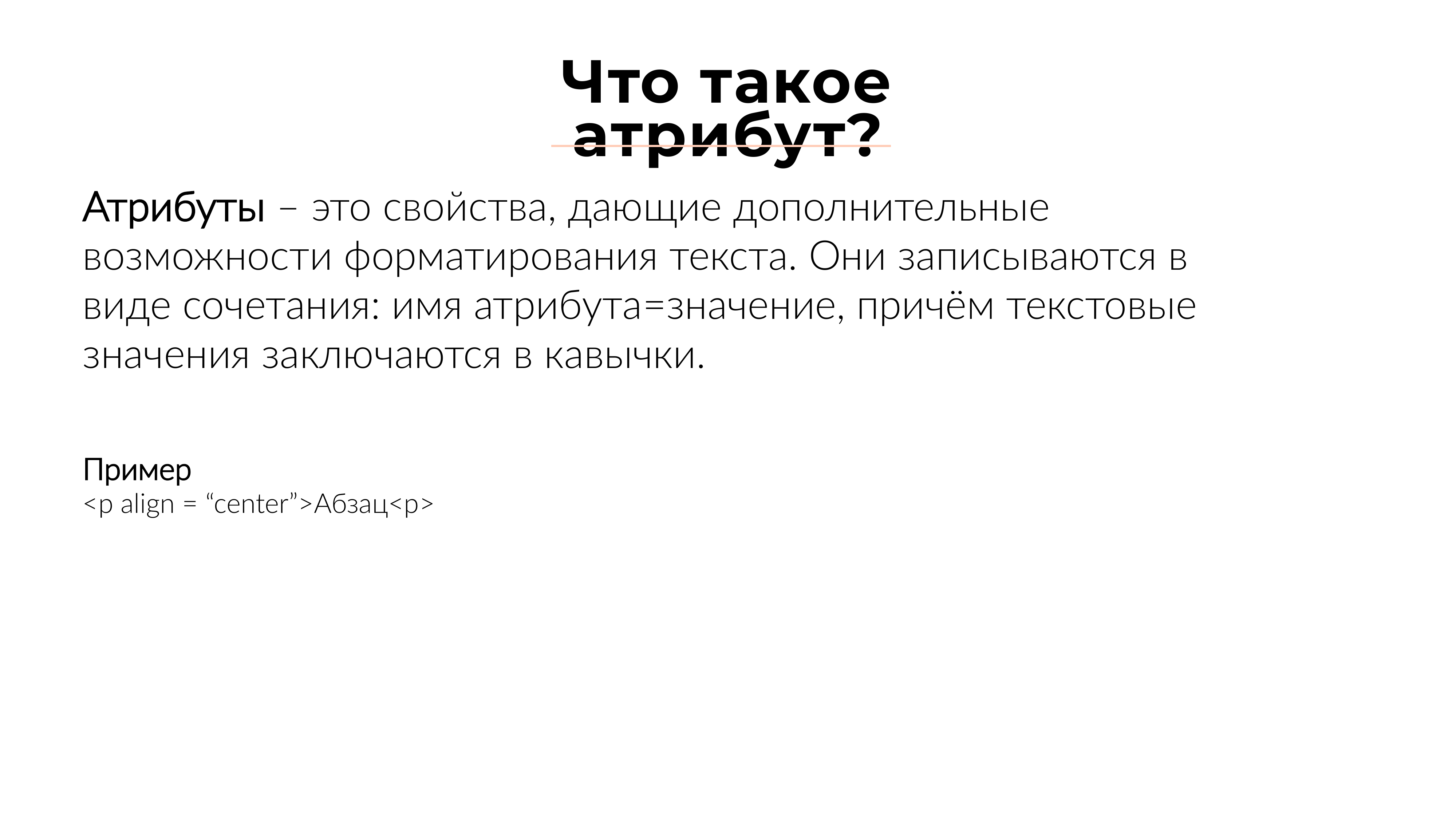

Что такое атрибут?
Атрибуты – это свойства, дающие дополнительные возможности форматирования текста. Они записываются в виде сочетания: имя атрибута=значение, причём текстовые значения заключаются в кавычки.
Пример
<p align = “center”>Абзац<p>